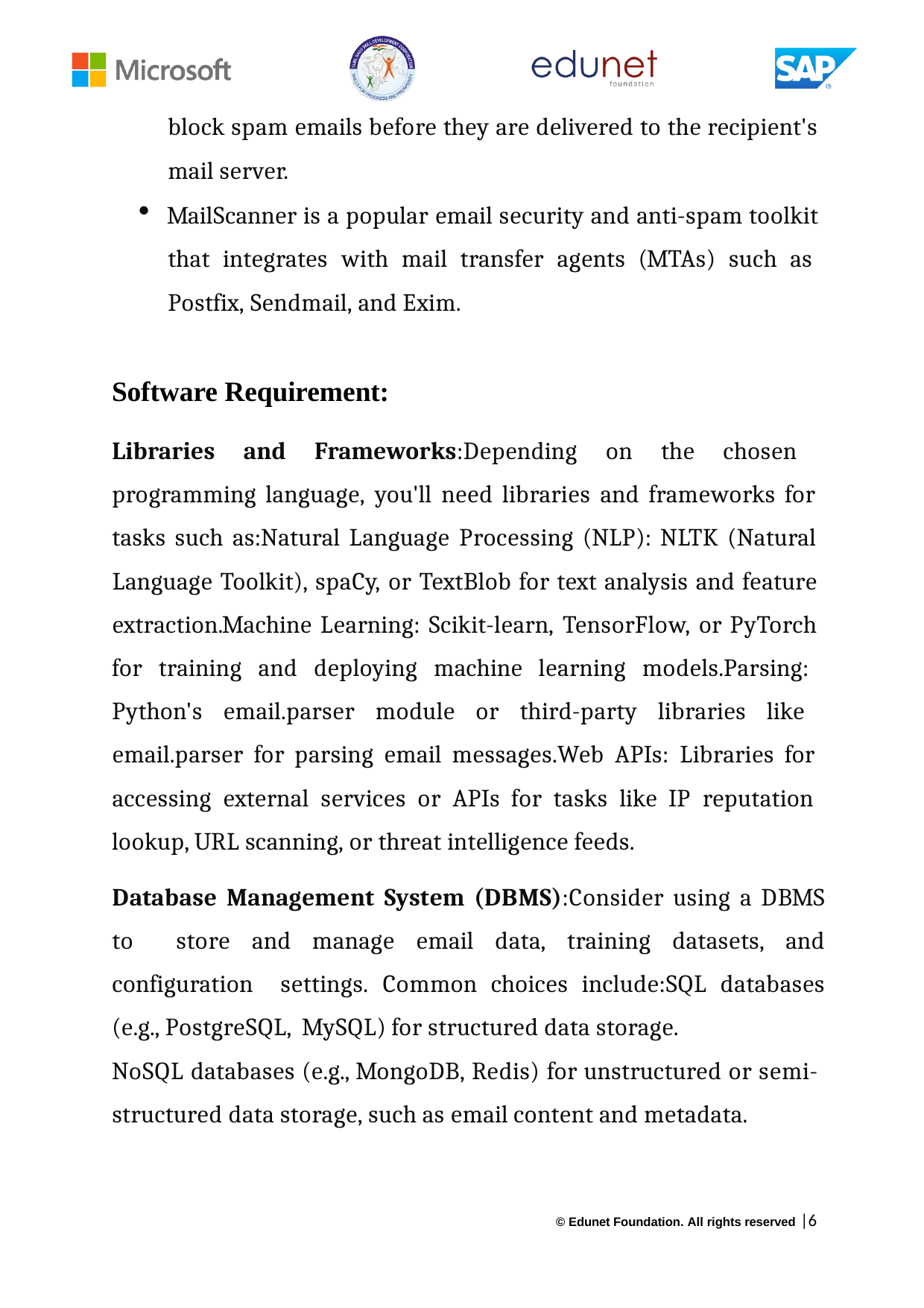

block spam emails before they are delivered to the recipient's  mail server.
MailScanner is a popular email security and anti-spam toolkit  that integrates with mail transfer agents (MTAs) such as  Postfix, Sendmail, and Exim.

Software Requirement:
Libraries and Frameworks:Depending on the chosen  programming language, you'll need libraries and frameworks for  tasks such as:Natural Language Processing (NLP): NLTK (Natural  Language Toolkit), spaCy, or TextBlob for text analysis and feature  extraction.Machine Learning: Scikit-learn, TensorFlow, or PyTorch  for training and deploying machine learning models.Parsing:  Python's email.parser module or third-party libraries like  email.parser for parsing email messages.Web APIs: Libraries for  accessing external services or APIs for tasks like IP reputation  lookup, URL scanning, or threat intelligence feeds.
Database Management System (DBMS):Consider using a DBMS to  store and manage email data, training datasets, and configuration  settings. Common choices include:SQL databases (e.g., PostgreSQL,  MySQL) for structured data storage.
NoSQL databases (e.g., MongoDB, Redis) for unstructured or semi-  structured data storage, such as email content and metadata.
© Edunet Foundation. All rights reserved |6